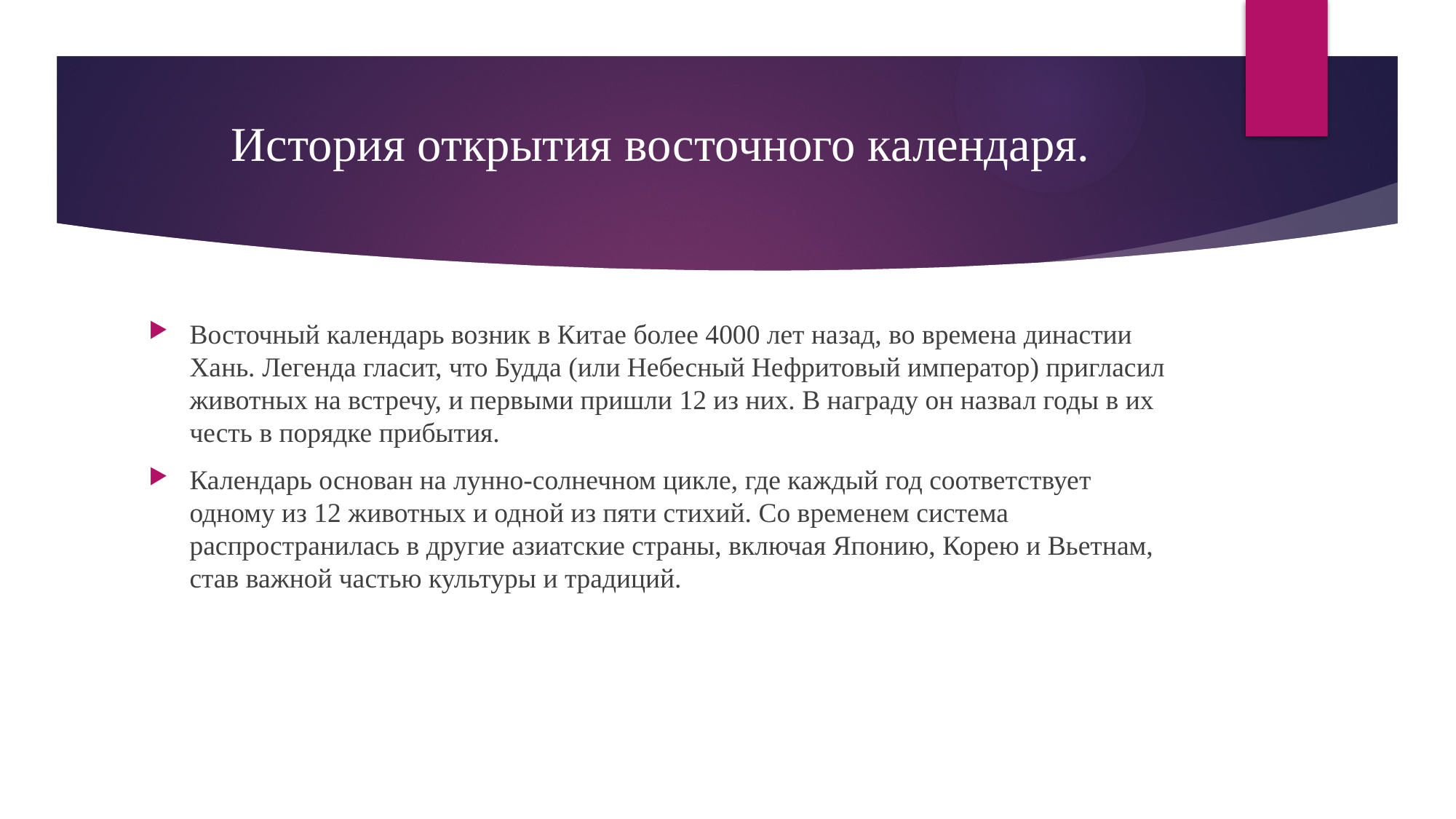

# История открытия восточного календаря.
Восточный календарь возник в Китае более 4000 лет назад, во времена династии Хань. Легенда гласит, что Будда (или Небесный Нефритовый император) пригласил животных на встречу, и первыми пришли 12 из них. В награду он назвал годы в их честь в порядке прибытия.
Календарь основан на лунно-солнечном цикле, где каждый год соответствует одному из 12 животных и одной из пяти стихий. Со временем система распространилась в другие азиатские страны, включая Японию, Корею и Вьетнам, став важной частью культуры и традиций.